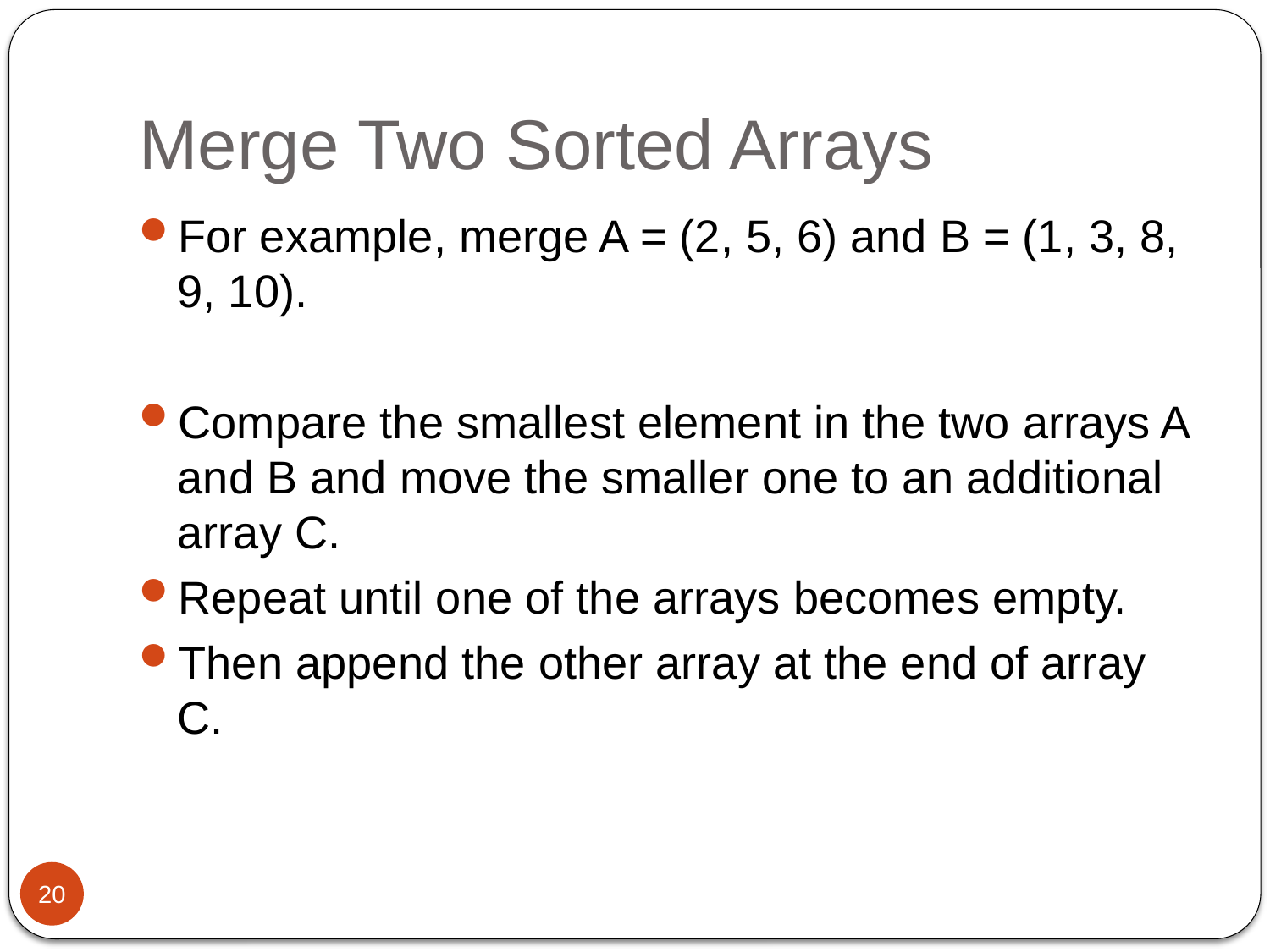

# Merge Two Sorted Arrays
For example, merge A = (2, 5, 6) and B = (1, 3, 8, 9, 10).

Compare the smallest element in the two arrays A and B and move the smaller one to an additional array C.
Repeat until one of the arrays becomes empty.
Then append the other array at the end of array C.
20